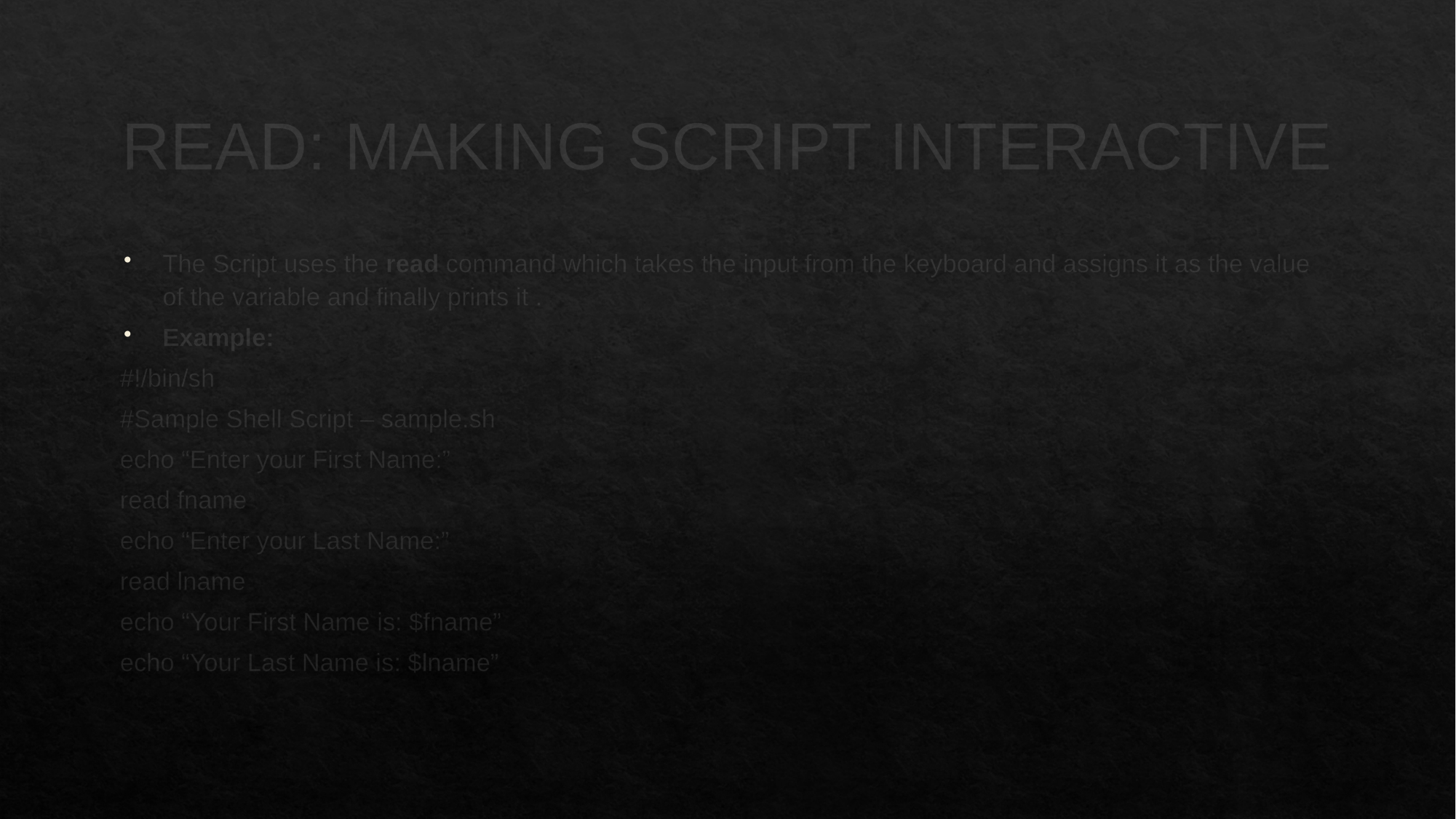

# READ: MAKING SCRIPT INTERACTIVE
The Script uses the read command which takes the input from the keyboard and assigns it as the value of the variable and finally prints it .
Example:
#!/bin/sh
#Sample Shell Script – sample.sh
echo “Enter your First Name:”
read fname
echo “Enter your Last Name:”
read lname
echo “Your First Name is: $fname”
echo “Your Last Name is: $lname”